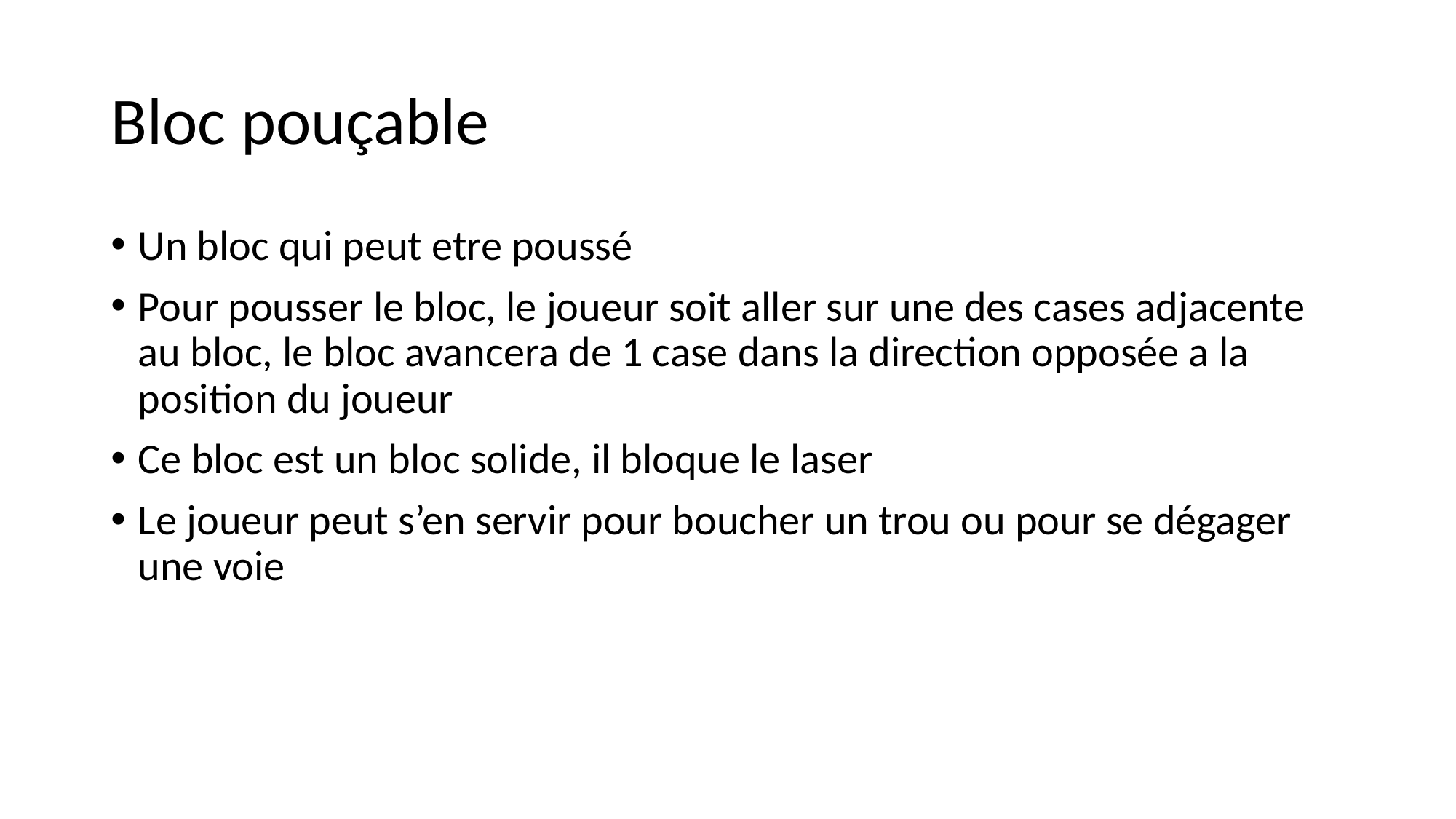

# Bloc pouçable
Un bloc qui peut etre poussé
Pour pousser le bloc, le joueur soit aller sur une des cases adjacente au bloc, le bloc avancera de 1 case dans la direction opposée a la position du joueur
Ce bloc est un bloc solide, il bloque le laser
Le joueur peut s’en servir pour boucher un trou ou pour se dégager une voie